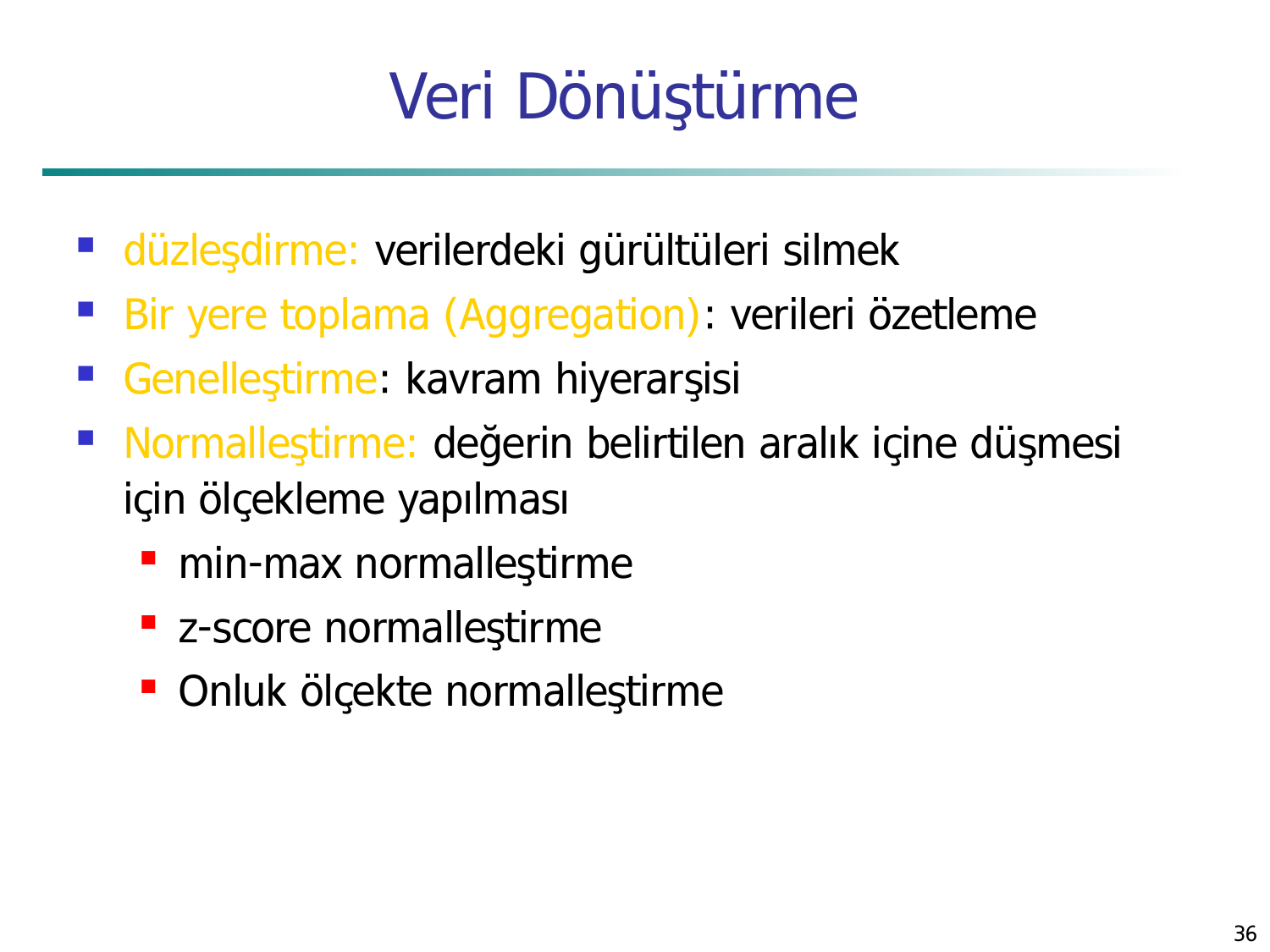

# Veri Dönüştürme
düzleşdirme: verilerdeki gürültüleri silmek
Bir yere toplama (Aggregation): verileri özetleme
Genelleştirme: kavram hiyerarşisi
Normalleştirme: değerin belirtilen aralık içine düşmesi için ölçekleme yapılması
min-max normalleştirme
z-score normalleştirme
Onluk ölçekte normalleştirme
36